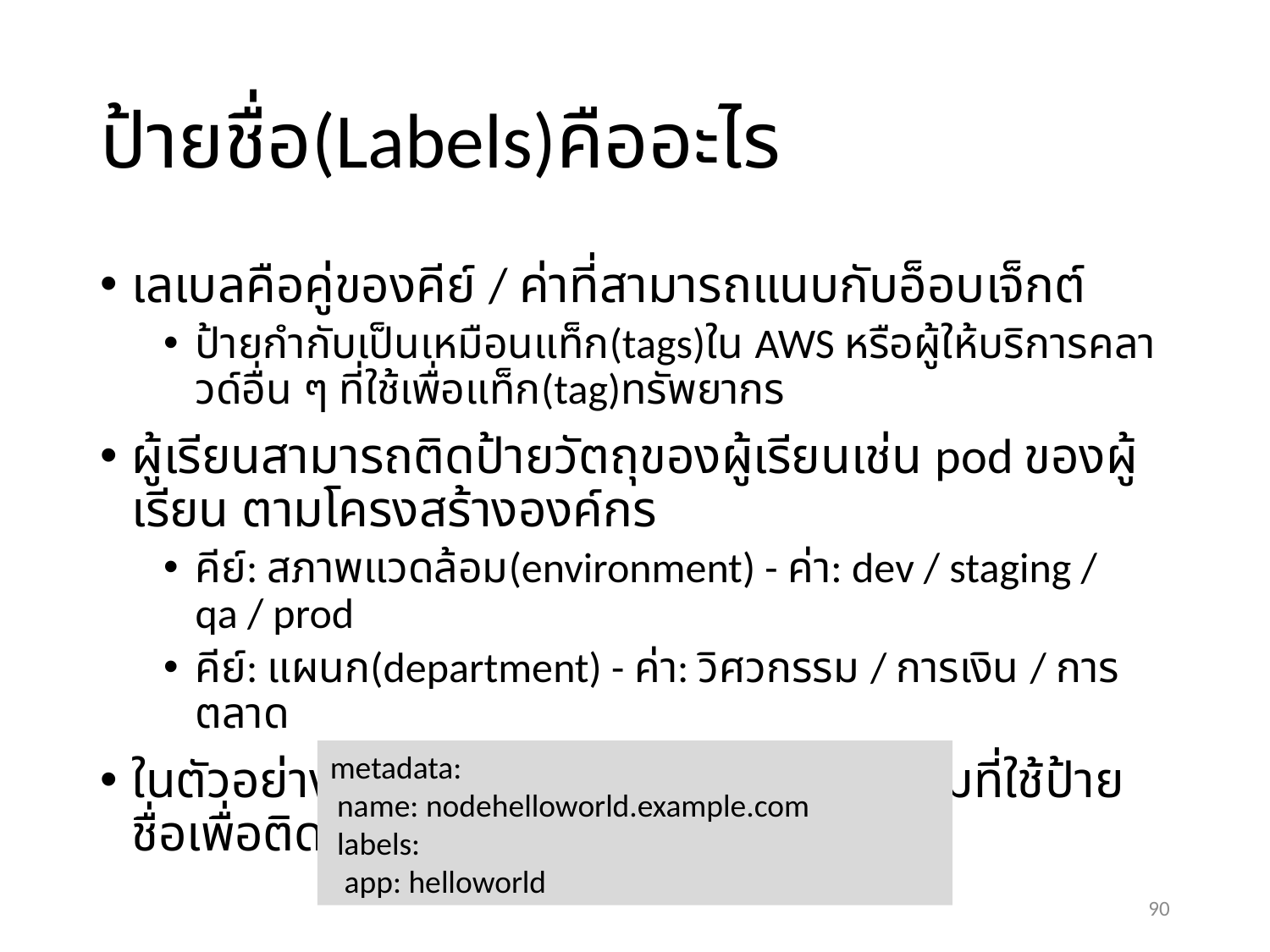

# ป้ายชื่อ(Labels)คืออะไร
เลเบลคือคู่ของคีย์ / ค่าที่สามารถแนบกับอ็อบเจ็กต์
ป้ายกำกับเป็นเหมือนแท็ก(tags)ใน AWS หรือผู้ให้บริการคลาวด์อื่น ๆ ที่ใช้เพื่อแท็ก(tag)ทรัพยากร
ผู้เรียนสามารถติดป้ายวัตถุของผู้เรียนเช่น pod ของผู้เรียน ตามโครงสร้างองค์กร
คีย์: สภาพแวดล้อม(environment) - ค่า: dev / staging / qa / prod
คีย์: แผนก(department) - ค่า: วิศวกรรม / การเงิน / การตลาด
ในตัวอย่างก่อนหน้าของผู้เรียน ผู้เรียนพร้อมที่ใช้ป้ายชื่อเพื่อติดแท็กพ็อด (tag pods):
metadata:
 name: nodehelloworld.example.com
 labels:
  app: helloworld
90